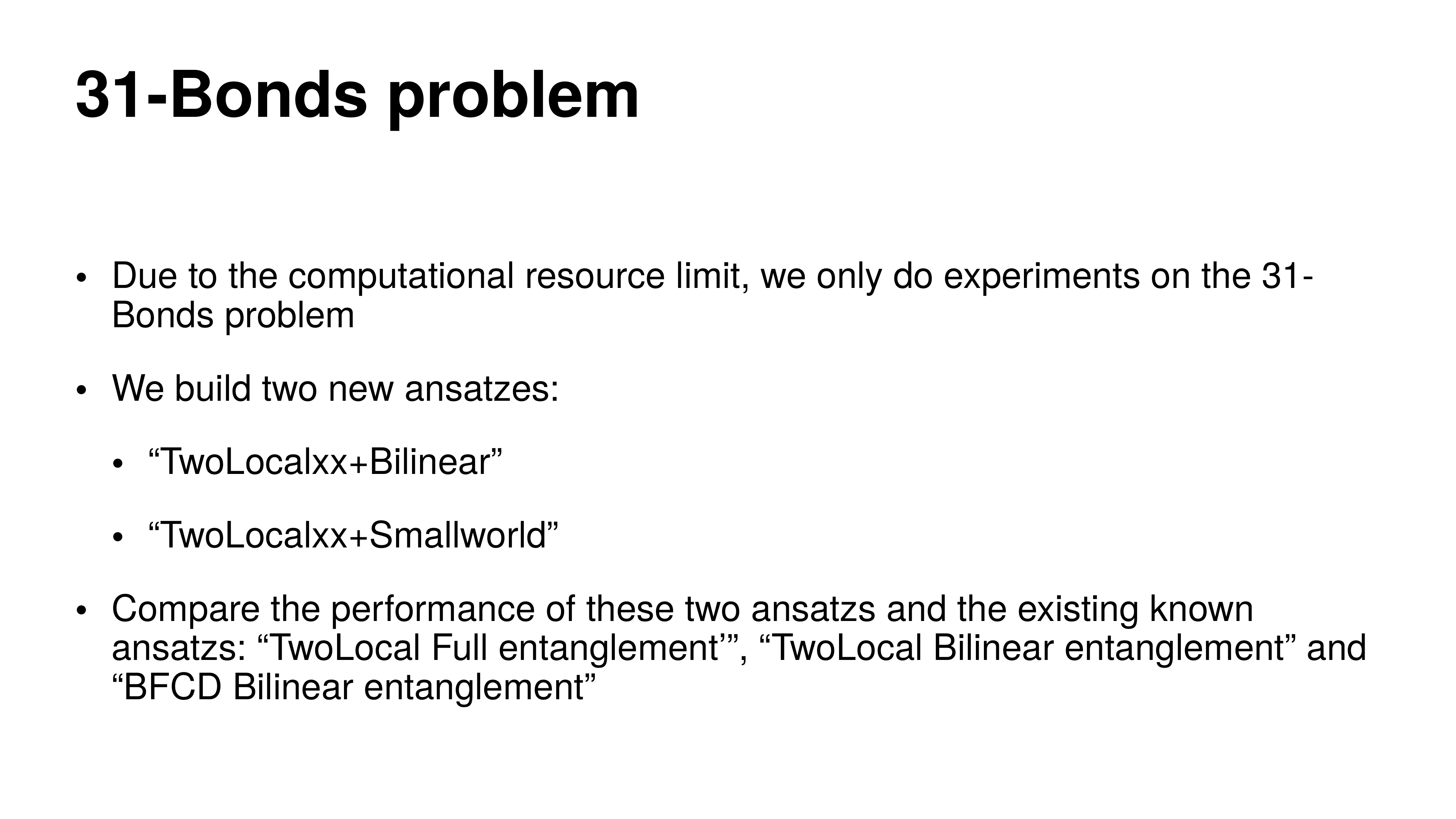

# 31-Bonds problem
Due to the computational resource limit, we only do experiments on the 31-Bonds problem
We build two new ansatzes:
“TwoLocalxx+Bilinear”
“TwoLocalxx+Smallworld”
Compare the performance of these two ansatzs and the existing known ansatzs: “TwoLocal Full entanglement’”, “TwoLocal Bilinear entanglement” and “BFCD Bilinear entanglement”